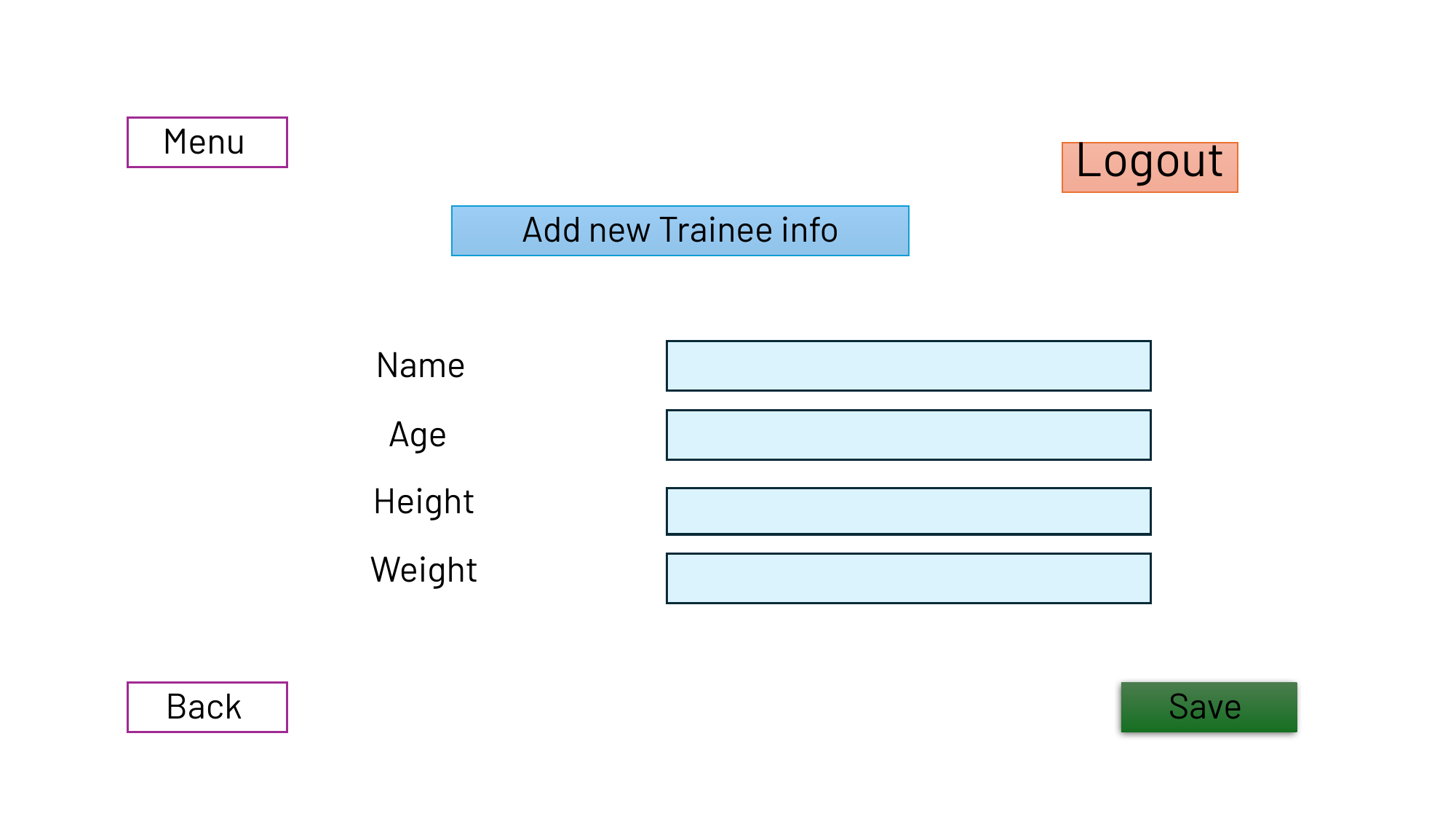

Menu
Logout
# Add new Trainee info

Name
Age

Height

Weight

Save
Back